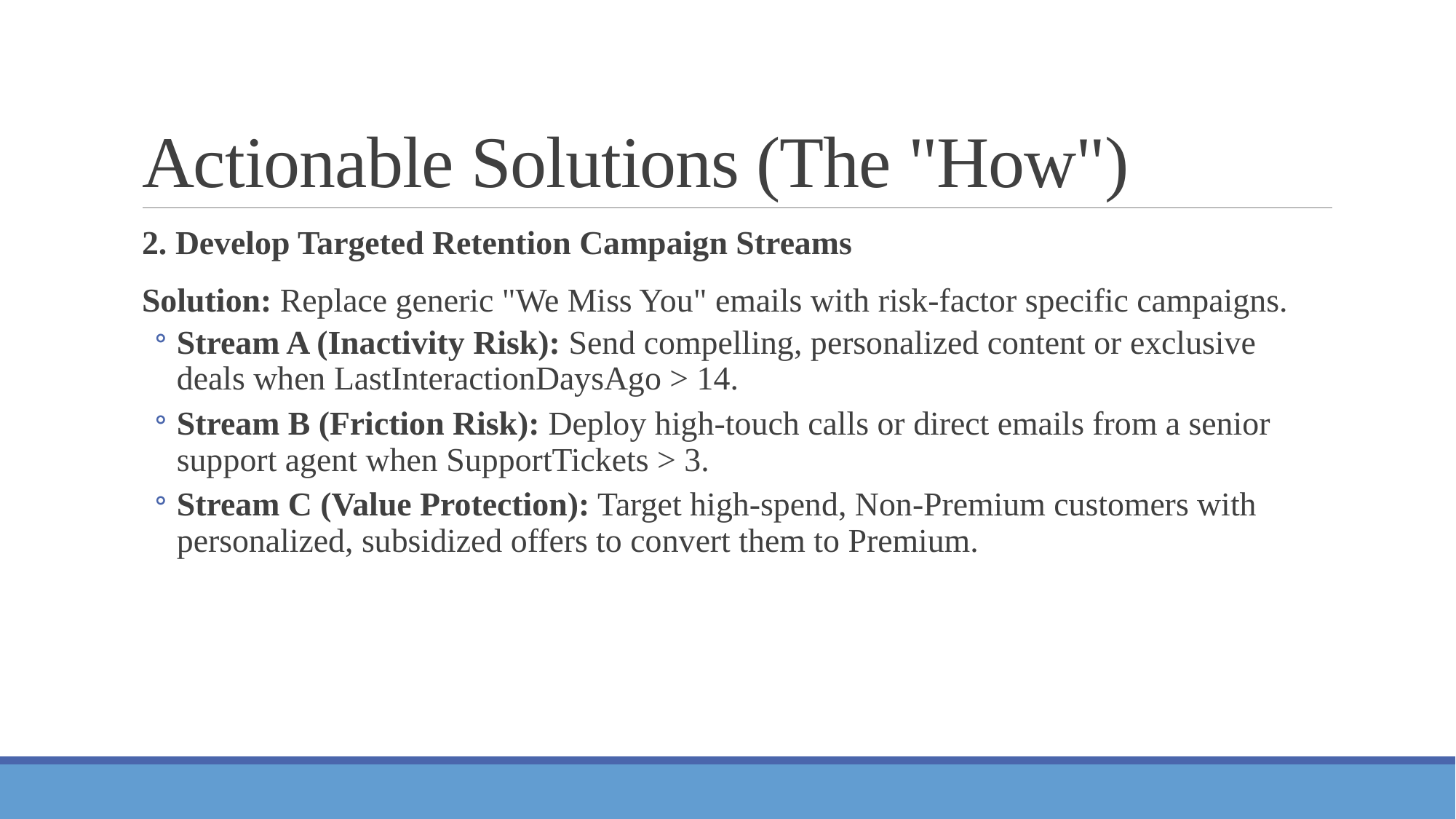

# Actionable Solutions (The "How")
2. Develop Targeted Retention Campaign Streams
Solution: Replace generic "We Miss You" emails with risk-factor specific campaigns.
Stream A (Inactivity Risk): Send compelling, personalized content or exclusive deals when LastInteractionDaysAgo > 14.
Stream B (Friction Risk): Deploy high-touch calls or direct emails from a senior support agent when SupportTickets > 3.
Stream C (Value Protection): Target high-spend, Non-Premium customers with personalized, subsidized offers to convert them to Premium.